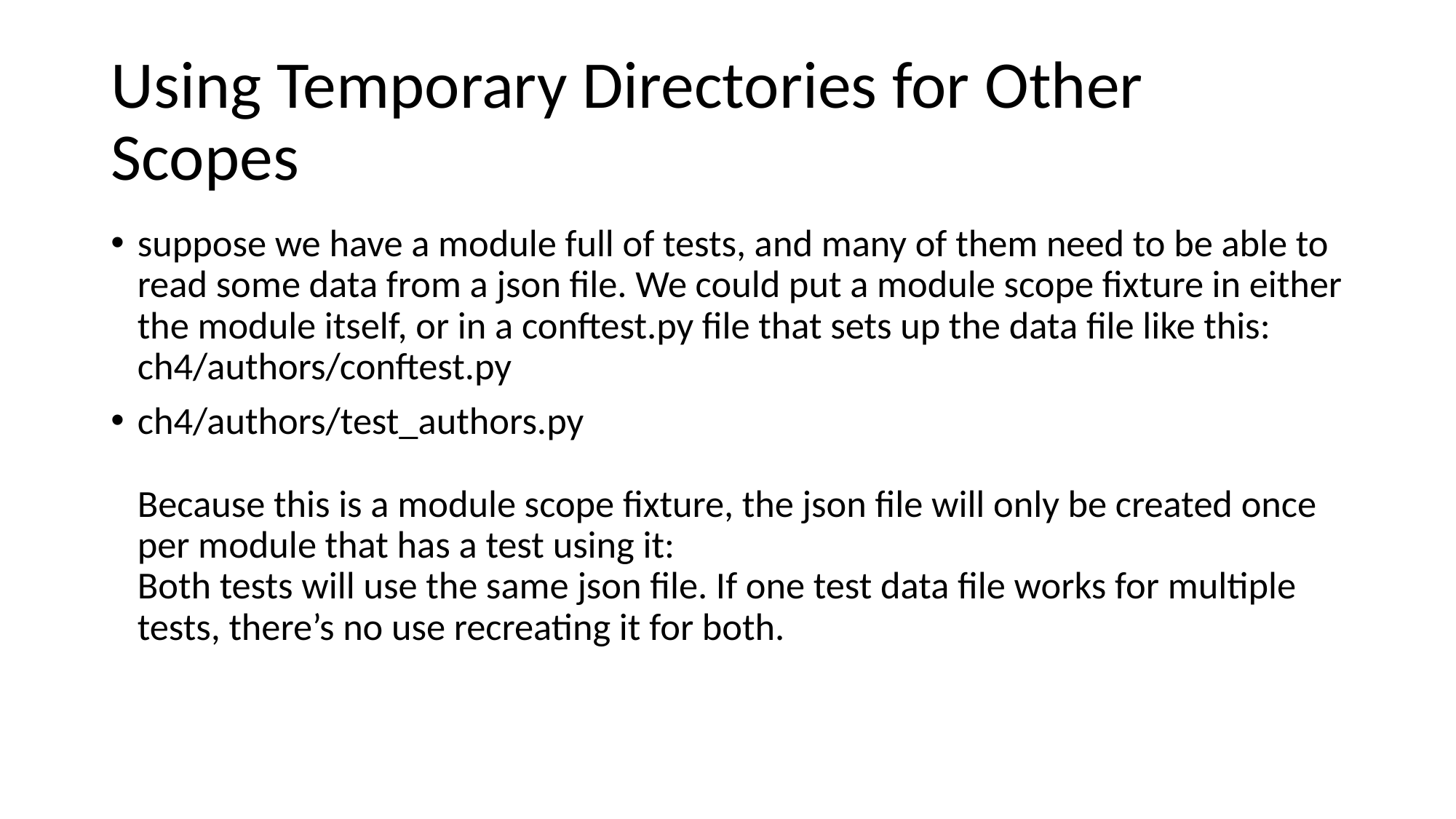

# Using Temporary Directories for Other Scopes
suppose we have a module full of tests, and many of them need to be able to read some data from a json file. We could put a module scope fixture in either the module itself, or in a conftest.py file that sets up the data file like this:
ch4/authors/conftest.py
ch4/authors/test_authors.py
Because this is a module scope fixture, the json file will only be created once per module that has a test using it:
Both tests will use the same json file. If one test data file works for multiple tests, there’s no use recreating it for both.